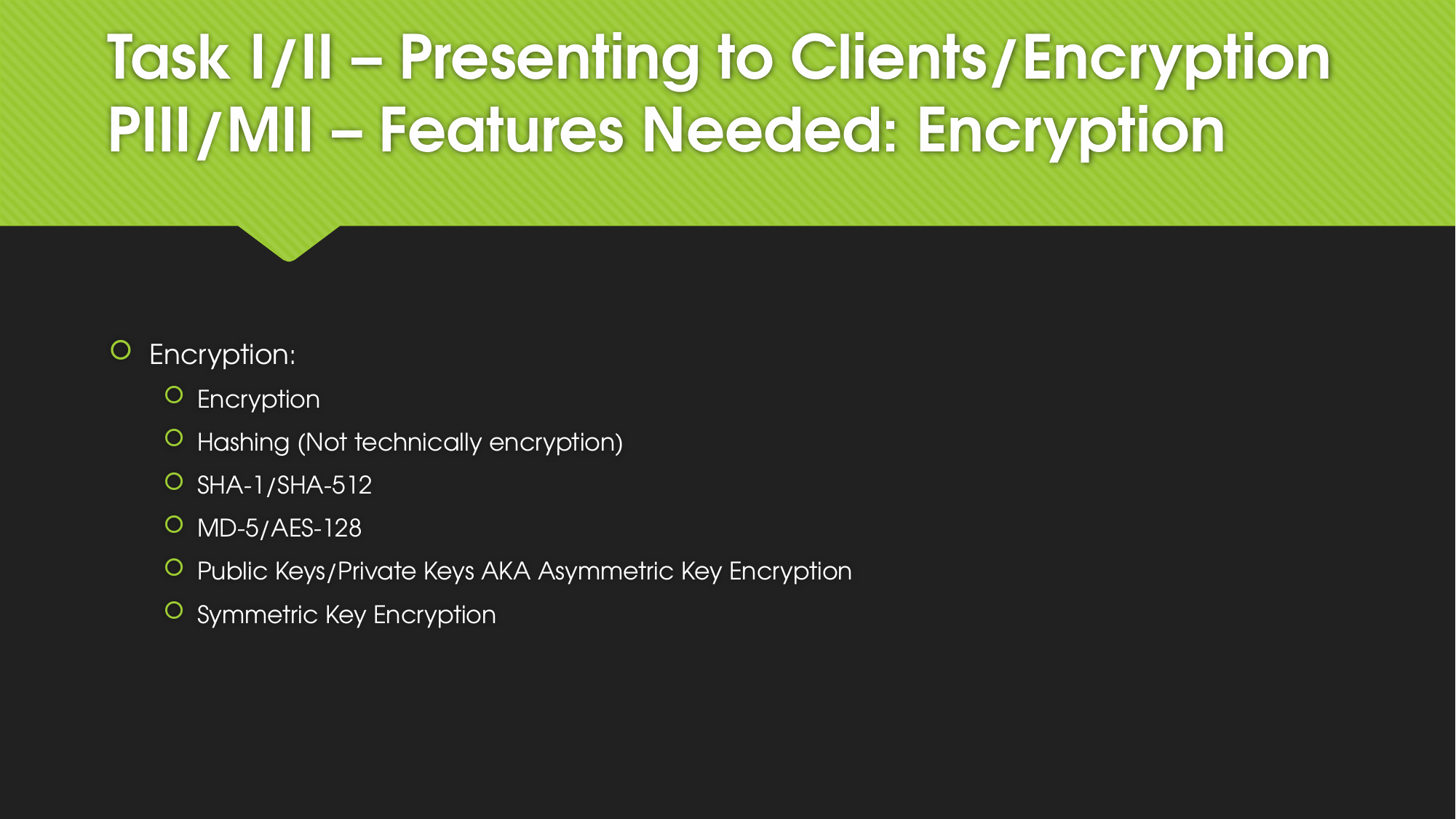

# Task I/II – Presenting to Clients/Encryption PIII/MII – Features Needed: Encryption
Encryption:
Encryption
Hashing (Not technically encryption)
SHA-1/SHA-512
MD-5/AES-128
Public Keys/Private Keys AKA Asymmetric Key Encryption
Symmetric Key Encryption